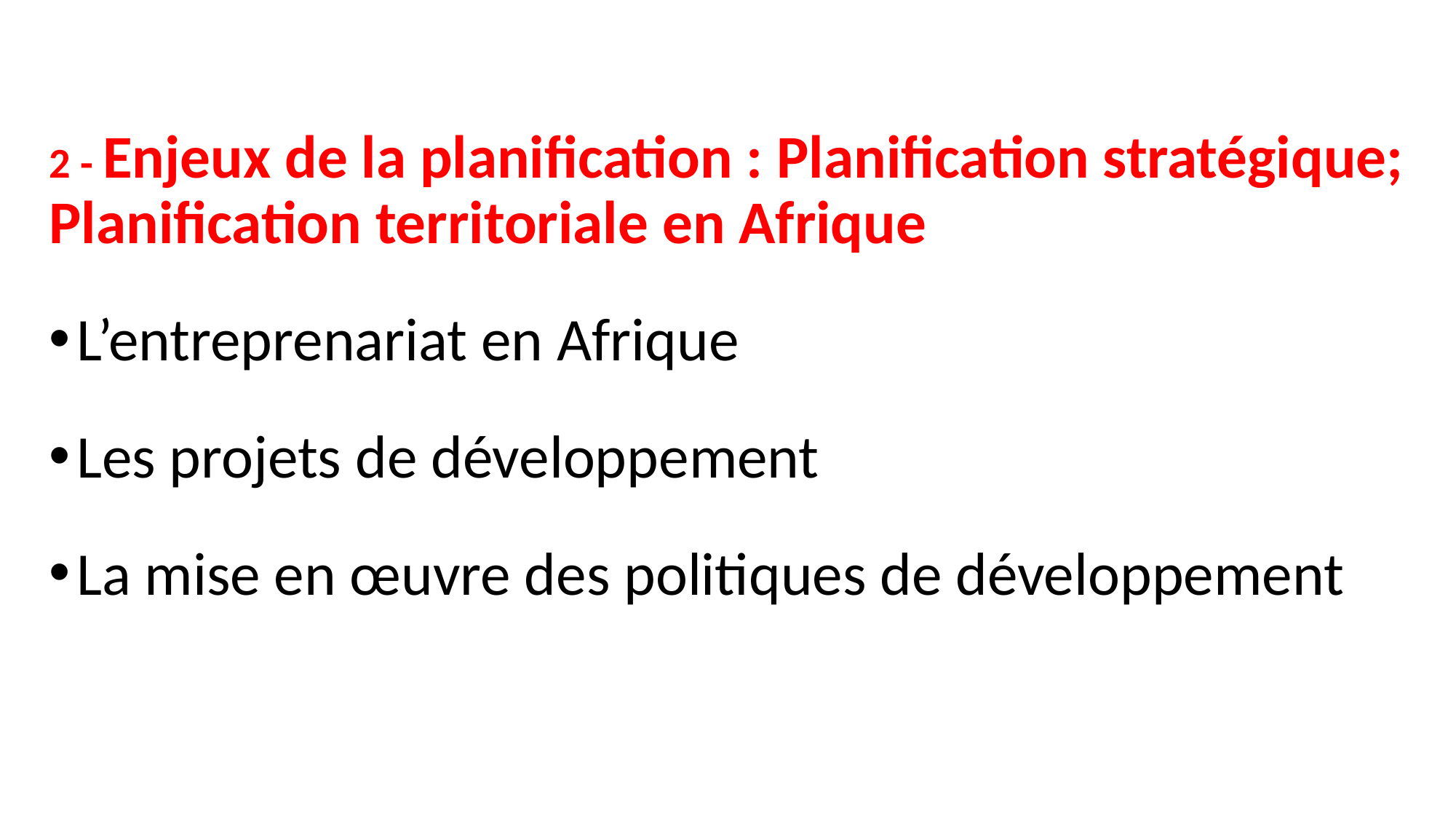

2 - Enjeux de la planification : Planification stratégique;  Planification territoriale en Afrique
L’entreprenariat en Afrique
Les projets de développement
La mise en œuvre des politiques de développement